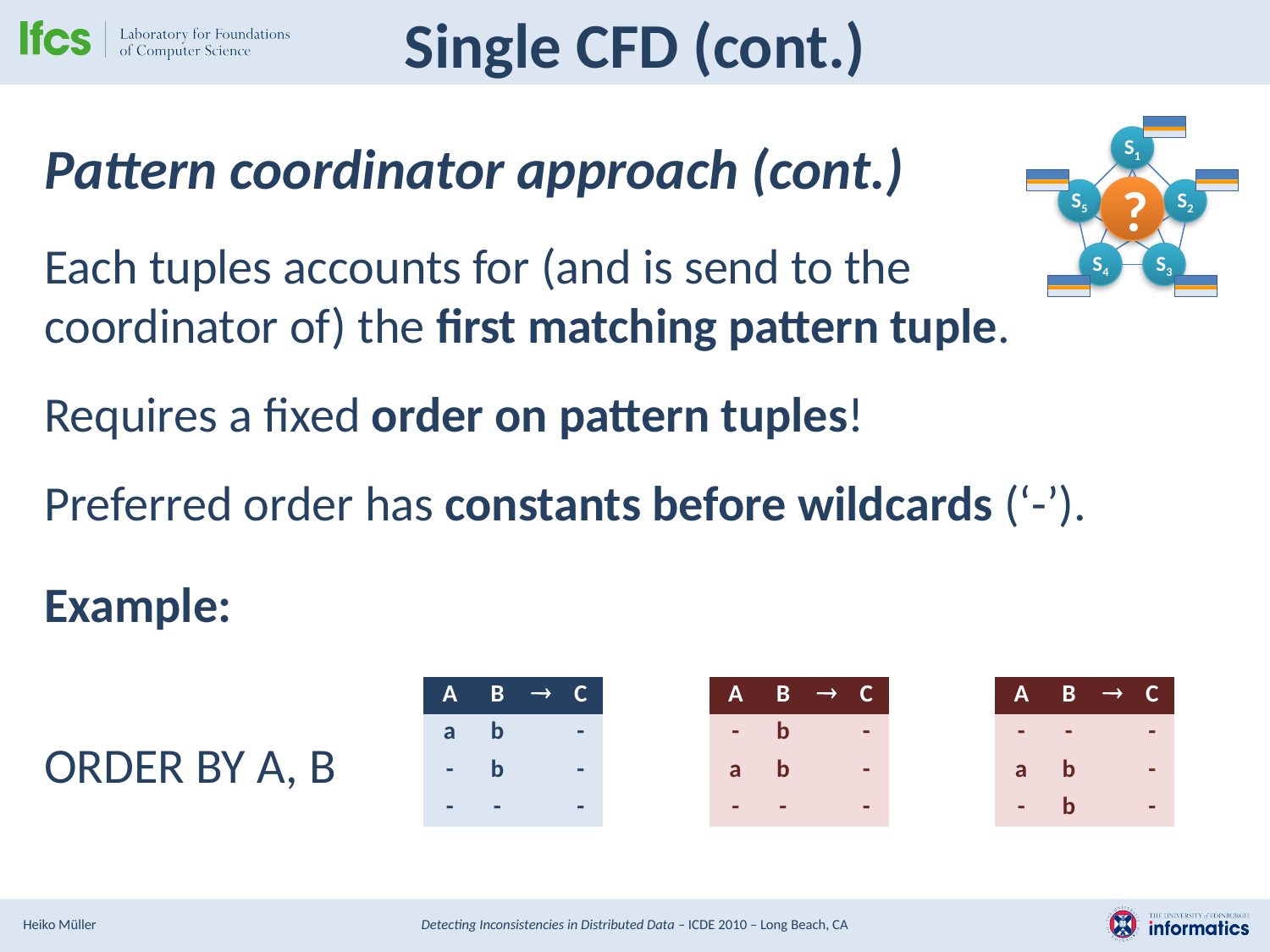

# Single CFD (cont.)

S1

?
S5
S2
S4
S3

Pattern coordinator approach (cont.)

Each tuples accounts for (and is send to the
coordinator of) the first matching pattern tuple.

Requires a fixed order on pattern tuples!

Preferred order has constants before wildcards (‘-’).

Example:

ORDER BY A, B

| A | B | → | C |
| --- | --- | --- | --- |
| a | b |  | - |
| - | b |  | - |
| - | - |  | - |
| A | B | → | C |
| --- | --- | --- | --- |
| - | b |  | - |
| a | b |  | - |
| - | - |  | - |
| A | B | → | C |
| --- | --- | --- | --- |
| - | - |  | - |
| a | b |  | - |
| - | b |  | - |